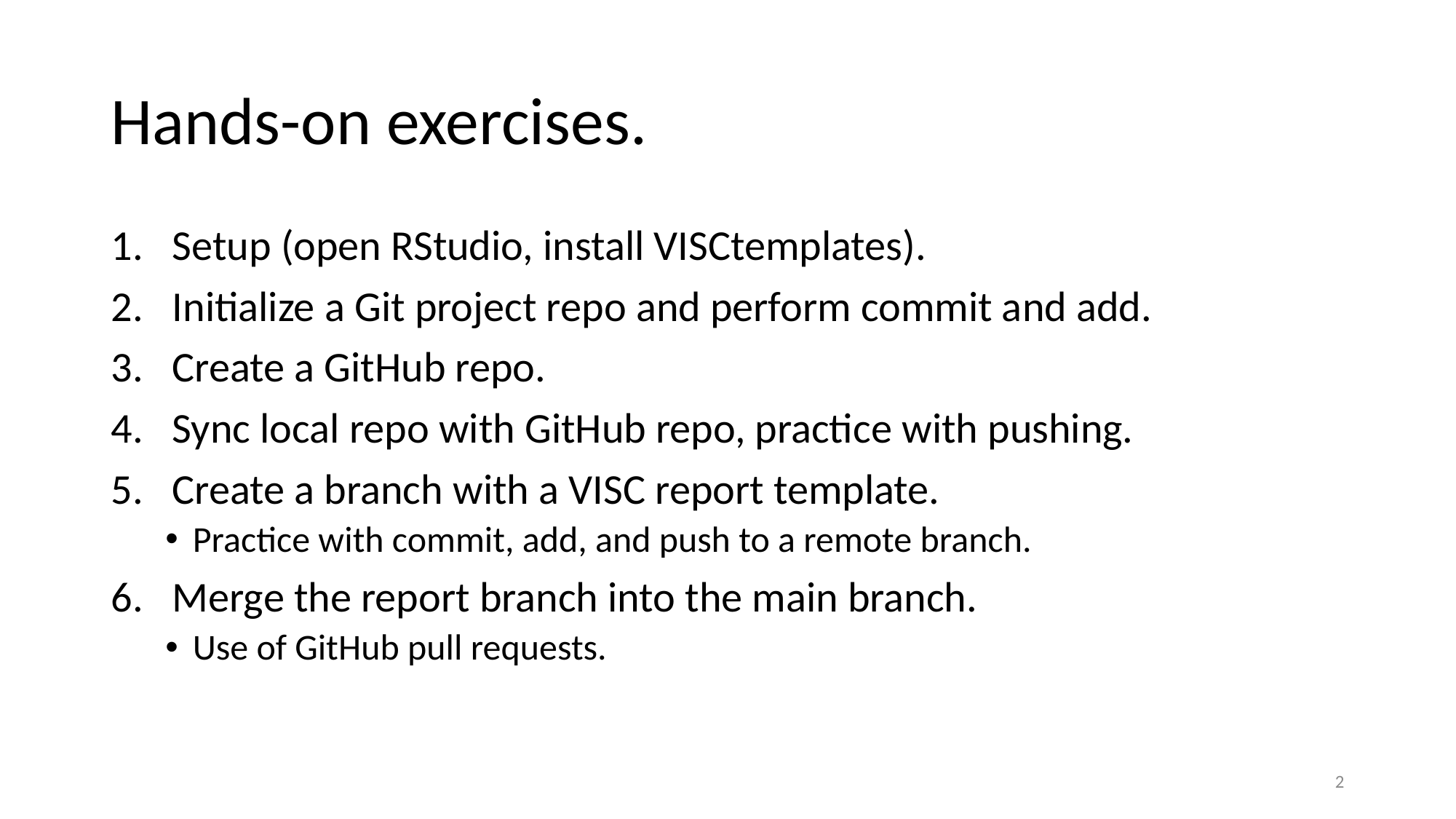

# Hands-on exercises.
Setup (open RStudio, install VISCtemplates).
Initialize a Git project repo and perform commit and add.
Create a GitHub repo.
Sync local repo with GitHub repo, practice with pushing.
Create a branch with a VISC report template.
Practice with commit, add, and push to a remote branch.
Merge the report branch into the main branch.
Use of GitHub pull requests.
2